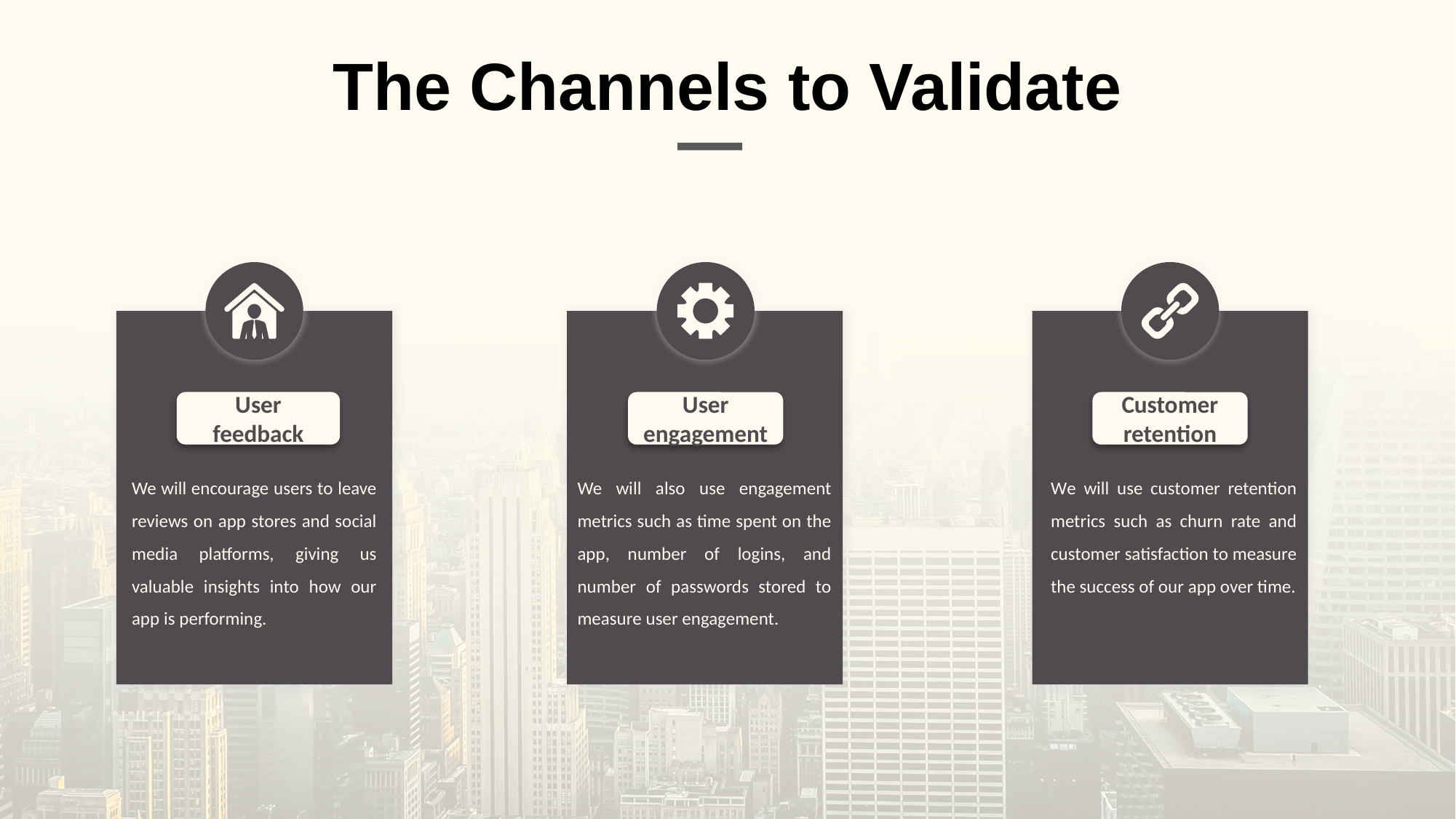

The Channels to Validate

User engagement
Customer retention
User feedback

We will encourage users to leave reviews on app stores and social media platforms, giving us valuable insights into how our app is performing.
We will also use engagement metrics such as time spent on the app, number of logins, and number of passwords stored to measure user engagement.
We will use customer retention metrics such as churn rate and customer satisfaction to measure the success of our app over time.